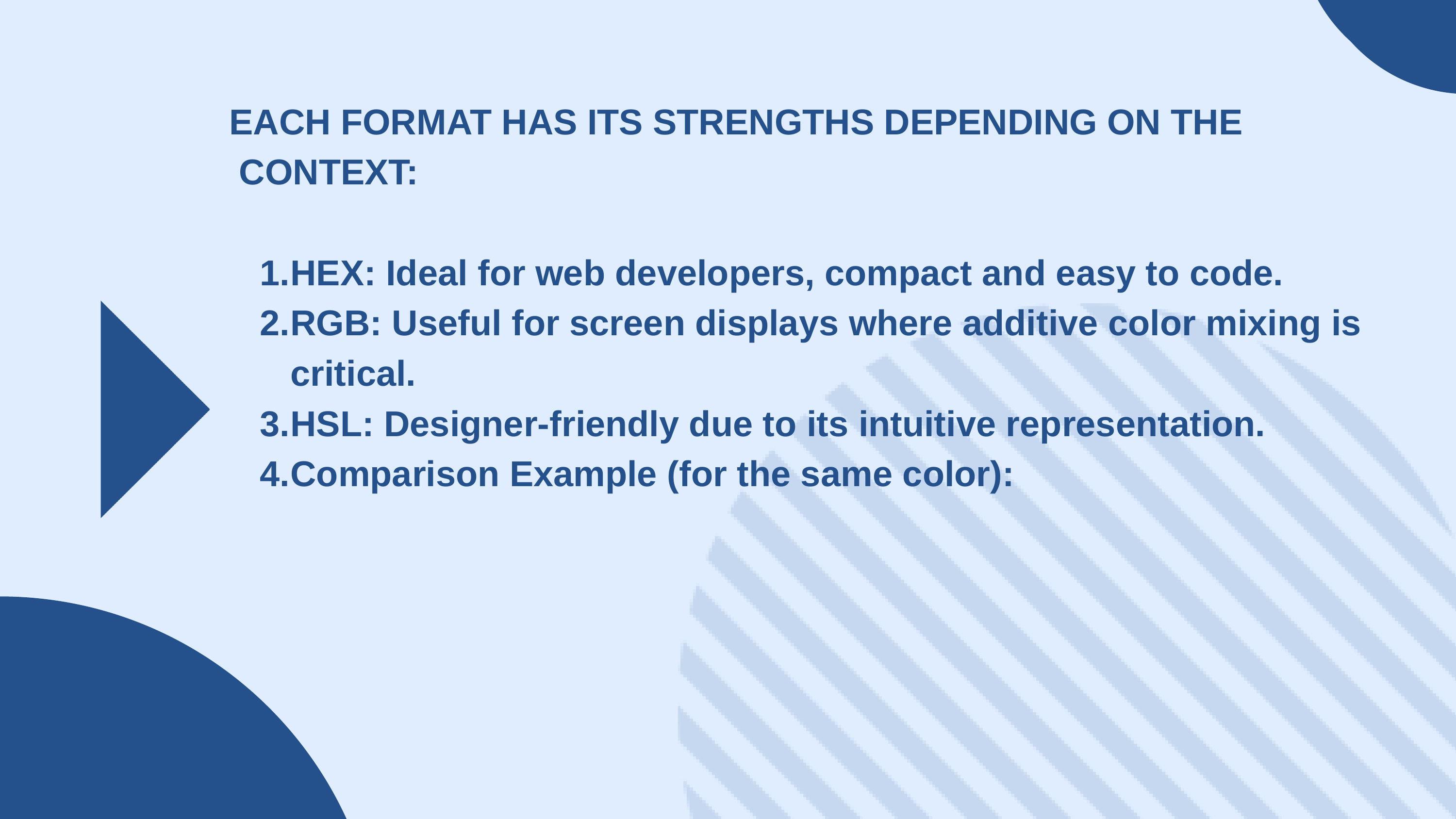

EACH FORMAT HAS ITS STRENGTHS DEPENDING ON THE
 CONTEXT:

HEX: Ideal for web developers, compact and easy to code.
RGB: Useful for screen displays where additive color mixing is critical.
HSL: Designer-friendly due to its intuitive representation.
Comparison Example (for the same color):